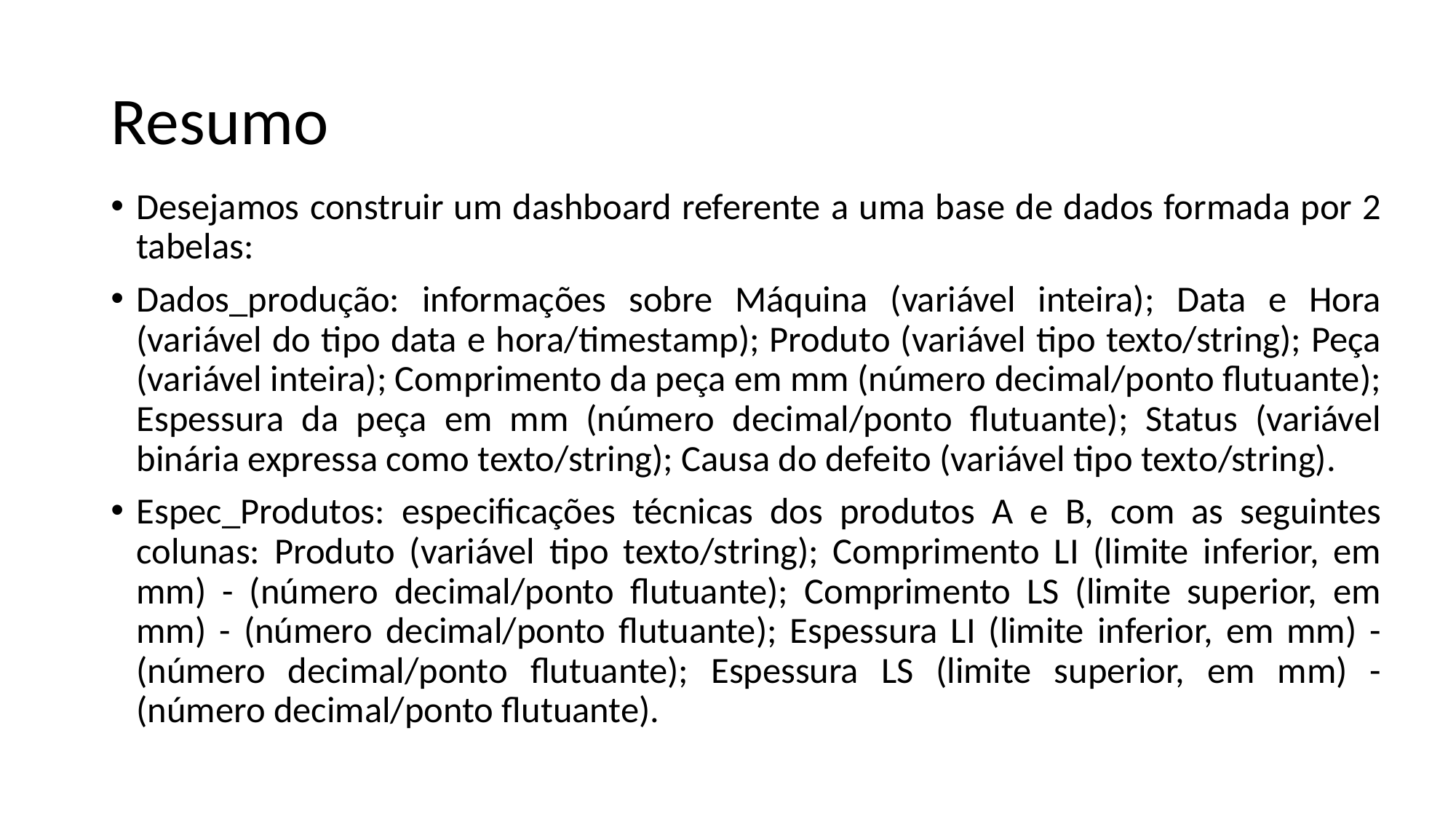

# Resumo
Desejamos construir um dashboard referente a uma base de dados formada por 2 tabelas:
Dados_produção: informações sobre Máquina (variável inteira); Data e Hora (variável do tipo data e hora/timestamp); Produto (variável tipo texto/string); Peça (variável inteira); Comprimento da peça em mm (número decimal/ponto flutuante); Espessura da peça em mm (número decimal/ponto flutuante); Status (variável binária expressa como texto/string); Causa do defeito (variável tipo texto/string).
Espec_Produtos: especificações técnicas dos produtos A e B, com as seguintes colunas: Produto (variável tipo texto/string); Comprimento LI (limite inferior, em mm) - (número decimal/ponto flutuante); Comprimento LS (limite superior, em mm) - (número decimal/ponto flutuante); Espessura LI (limite inferior, em mm) - (número decimal/ponto flutuante); Espessura LS (limite superior, em mm) - (número decimal/ponto flutuante).